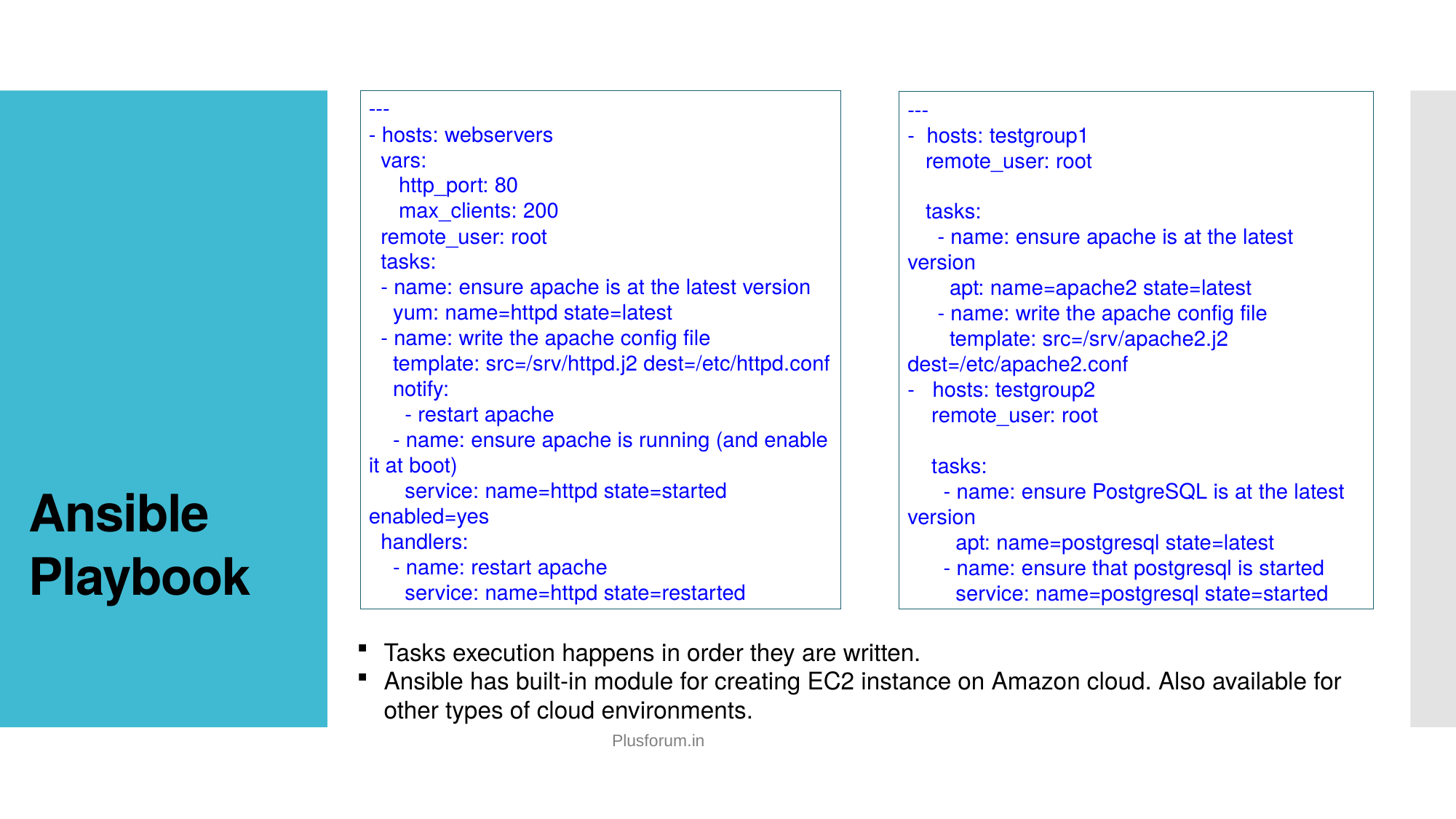

---
- hosts: webservers
  vars:
     http_port: 80
     max_clients: 200
  remote_user: root
  tasks:
  - name: ensure apache is at the latest version
    yum: name=httpd state=latest
  - name: write the apache config file
    template: src=/srv/httpd.j2 dest=/etc/httpd.conf
    notify:
      - restart apache
    - name: ensure apache is running (and enable it at boot)
      service: name=httpd state=started enabled=yes
  handlers:
    - name: restart apache
      service: name=httpd state=restarted
---
-  hosts: testgroup1
   remote_user: root

   tasks:
     - name: ensure apache is at the latest version
       apt: name=apache2 state=latest
     - name: write the apache config file
       template: src=/srv/apache2.j2 dest=/etc/apache2.conf
-   hosts: testgroup2
    remote_user: root

    tasks:
      - name: ensure PostgreSQL is at the latest version
        apt: name=postgresql state=latest
      - name: ensure that postgresql is started
        service: name=postgresql state=started
# Ansible Playbook
Tasks execution happens in order they are written.
Ansible has built-in module for creating EC2 instance on Amazon cloud. Also available for other types of cloud environments.
Plusforum.in